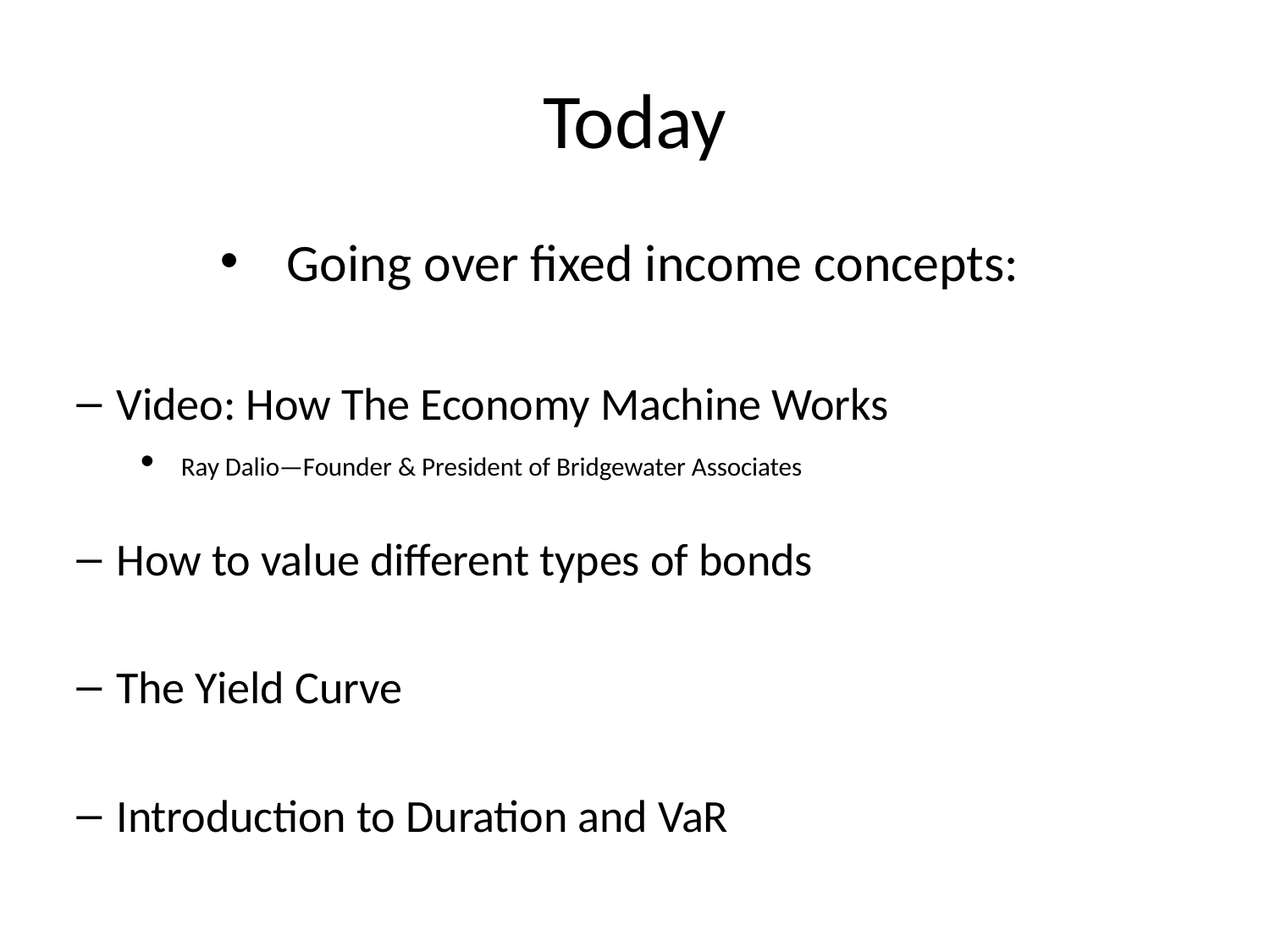

# Today
Going over fixed income concepts:

Video: How The Economy Machine Works
 Ray Dalio—Founder & President of Bridgewater Associates

How to value different types of bonds

The Yield Curve

Introduction to Duration and VaR